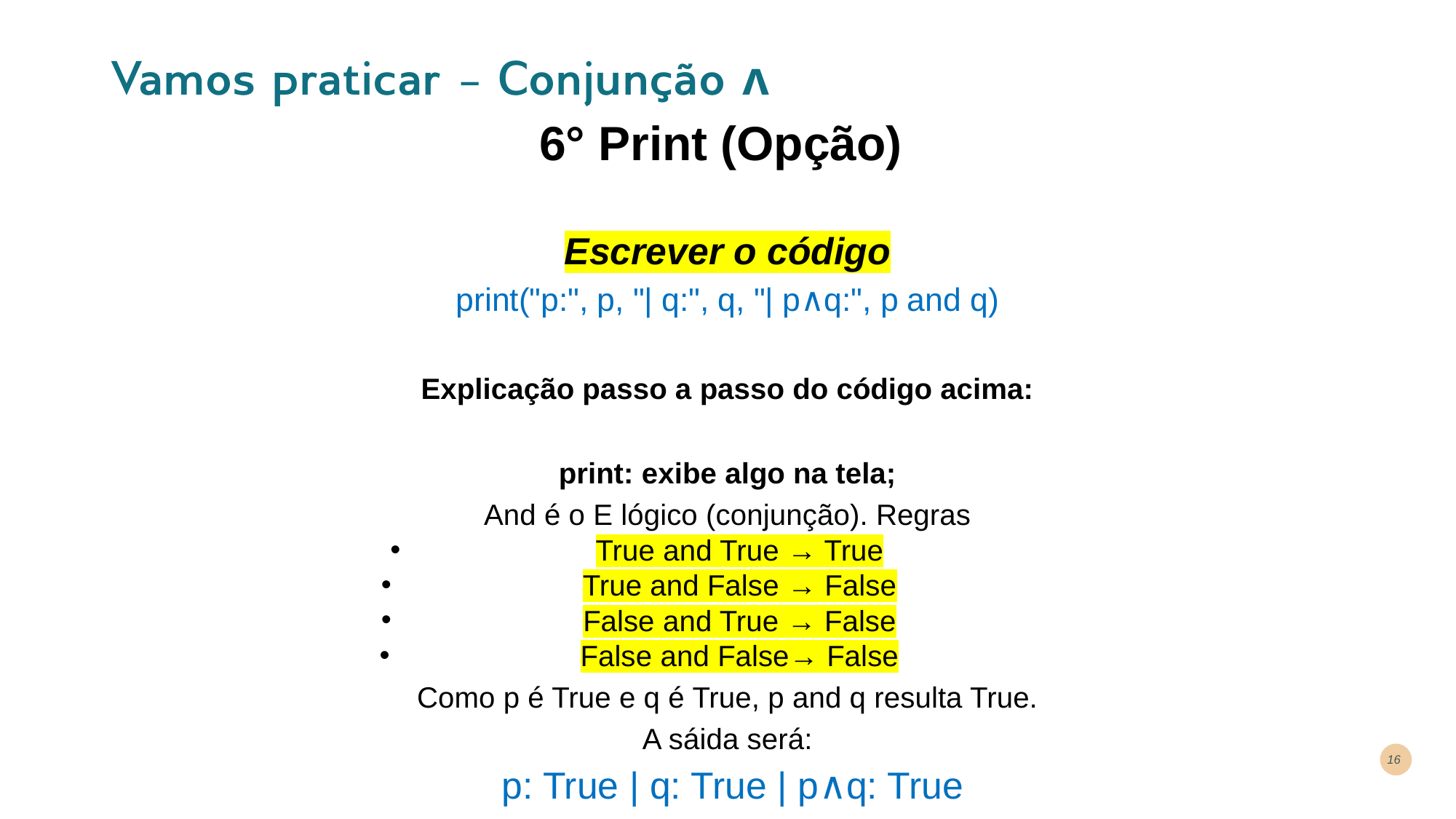

# Vamos praticar – Conjunção ʌ
6° Print (Opção)

Escrever o código
print("p:", p, "| q:", q, "| p∧q:", p and q)

Explicação passo a passo do código acima:

print: exibe algo na tela;
And é o E lógico (conjunção). Regras
True and True → True
True and False → False
False and True → False
False and False→ False
Como p é True e q é True, p and q resulta True.
A sáida será:
 p: True | q: True | p∧q: True

16